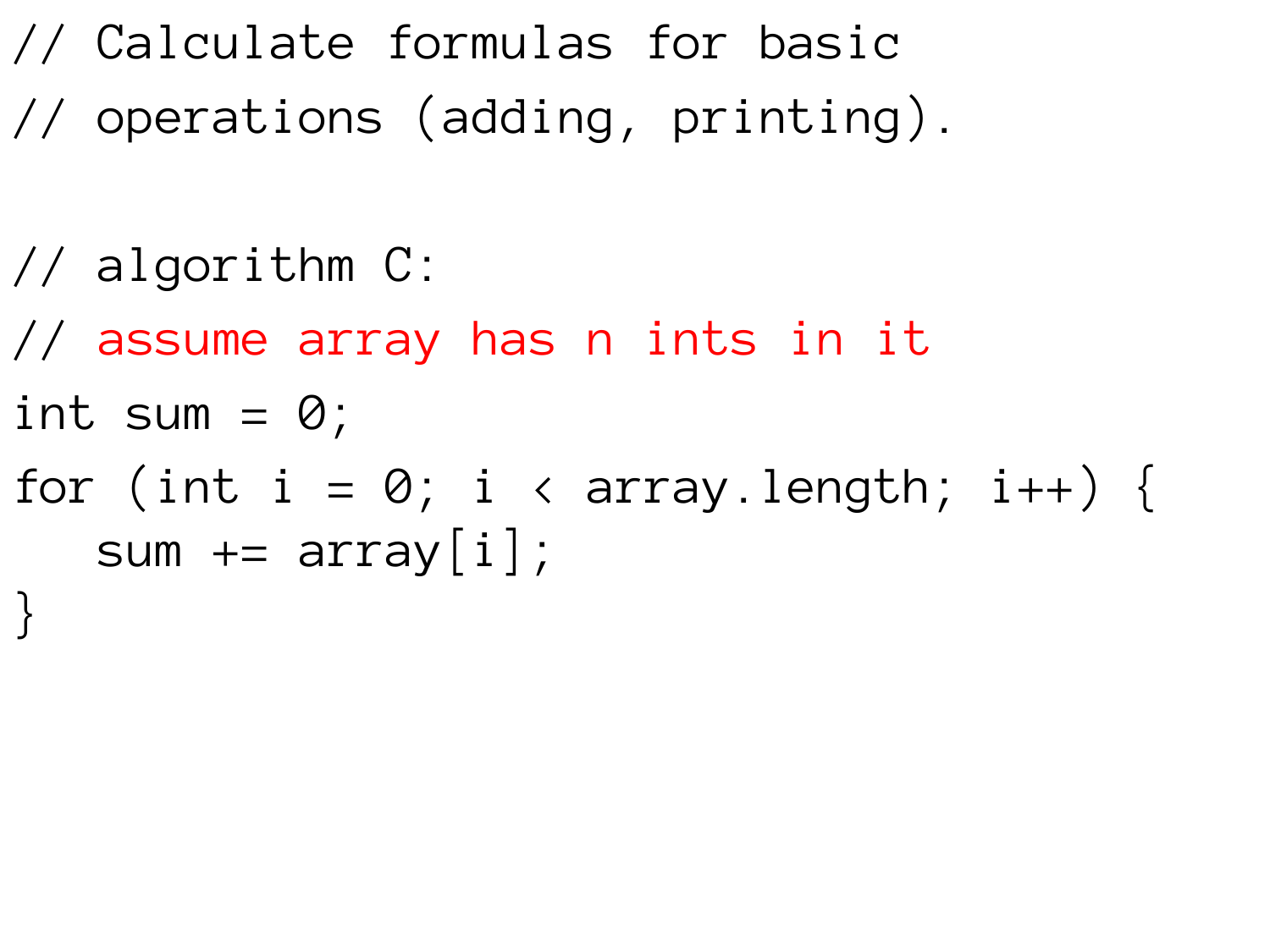

// Calculate formulas for basic
// operations (adding, printing).

// algorithm C:
// assume array has n ints in it
int sum = 0;
for (int i = 0; i < array.length; i++) {
   sum += array[i];
}